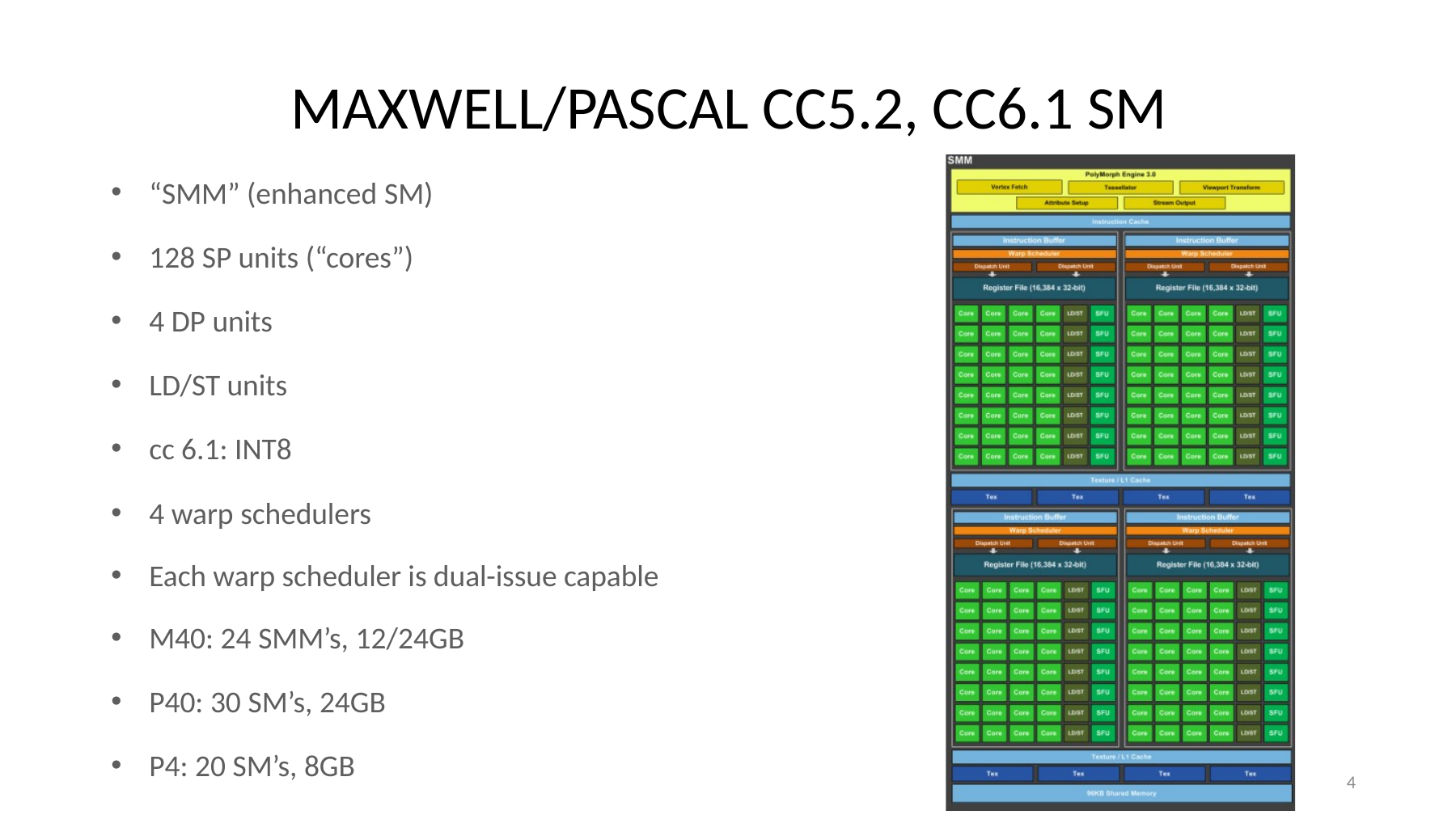

# MAXWELL/PASCAL CC5.2, CC6.1 SM

“SMM” (enhanced SM)
128 SP units (“cores”)
4 DP units
LD/ST units
cc 6.1: INT8
4 warp schedulers
Each warp scheduler is dual-issue capable
M40: 24 SMM’s, 12/24GB
P40: 30 SM’s, 24GB
P4: 20 SM’s, 8GB
4